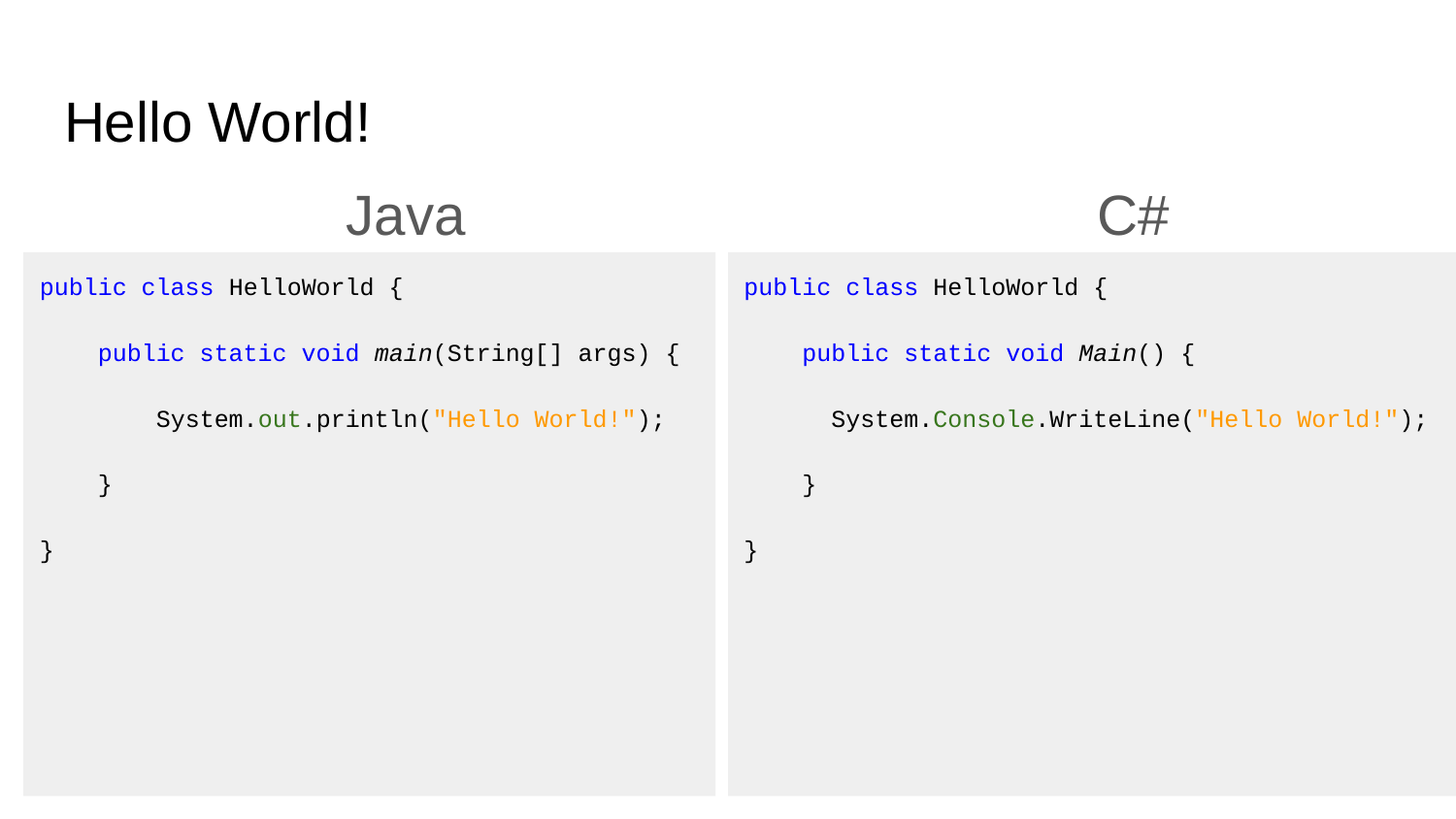

# Hello World!
C#
Java
public class HelloWorld {
    public static void main(String[] args) {
        System.out.println("Hello World!");
    }
}
public class HelloWorld {
    public static void Main() {
      System.Console.WriteLine("Hello World!");
    }
}